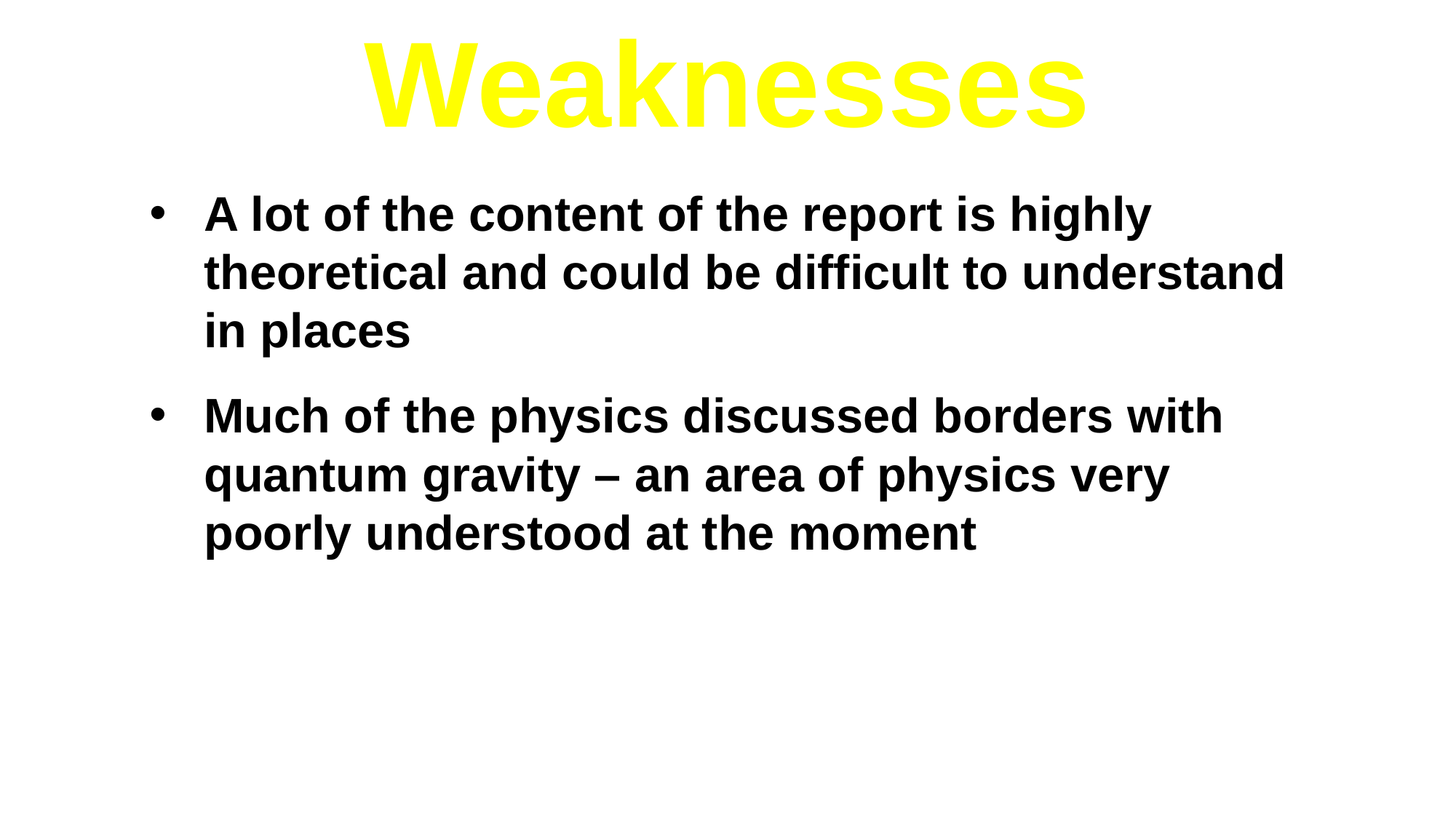

Weaknesses
A lot of the content of the report is highly theoretical and could be difficult to understand in places
Much of the physics discussed borders with quantum gravity – an area of physics very poorly understood at the moment